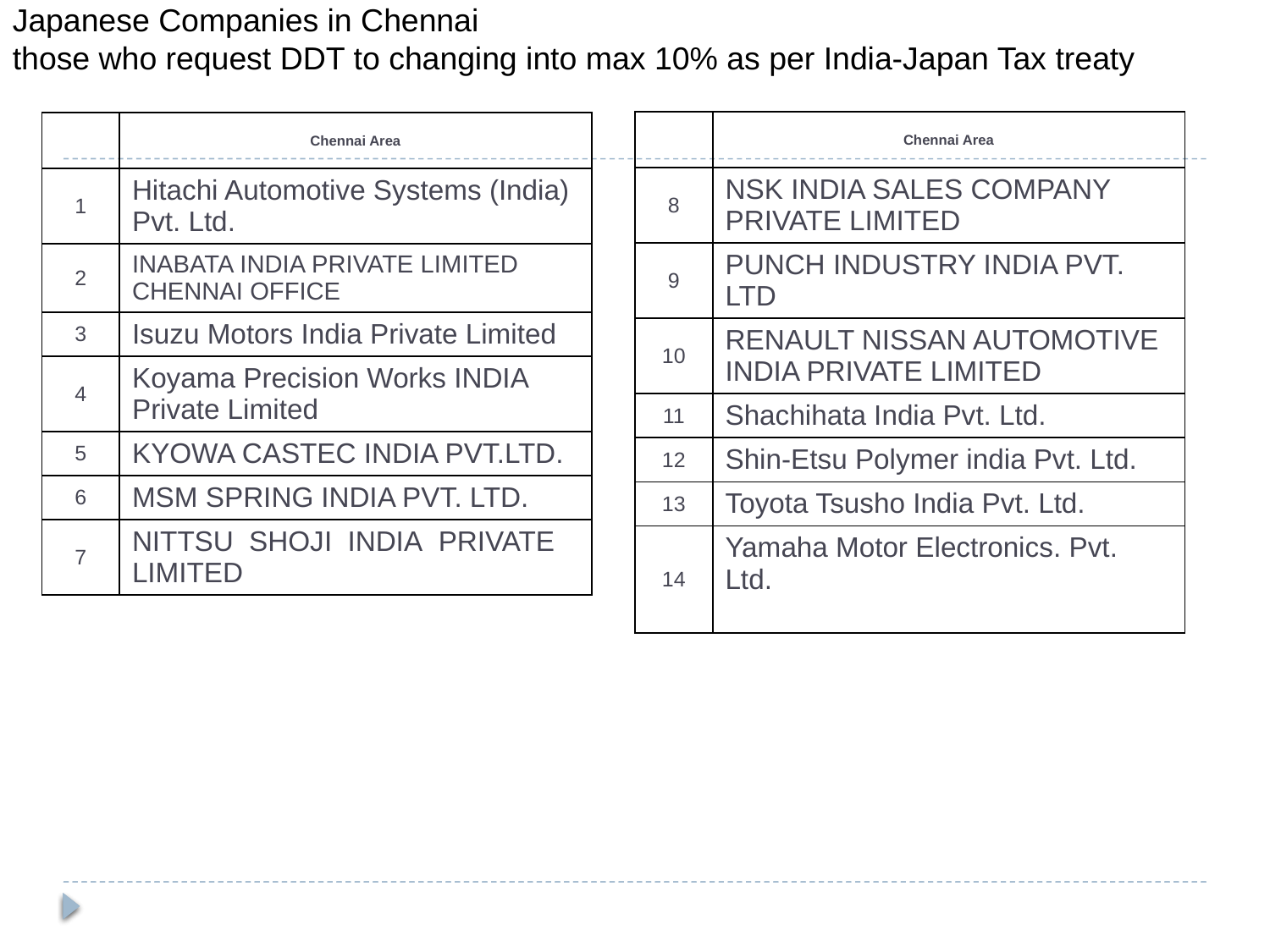

Japanese Companies in Chennai                                                                                     those who request DDT to changing into max 10% as per India-Japan Tax treaty
|  | Chennai Area |
| --- | --- |
| 8 | NSK INDIA SALES COMPANY PRIVATE LIMITED |
| 9 | PUNCH INDUSTRY INDIA PVT. LTD |
| 10 | RENAULT NISSAN AUTOMOTIVE INDIA PRIVATE LIMITED |
| 11 | Shachihata India Pvt. Ltd. |
| 12 | Shin-Etsu Polymer india Pvt. Ltd. |
| 13 | Toyota Tsusho India Pvt. Ltd. |
| 14 | Yamaha Motor Electronics. Pvt. Ltd. |
|  | Chennai Area |
| --- | --- |
| 1 | Hitachi Automotive Systems (India) Pvt. Ltd. |
| 2 | INABATA INDIA PRIVATE LIMITED CHENNAI OFFICE |
| 3 | Isuzu Motors India Private Limited |
| 4 | Koyama Precision Works INDIA Private Limited |
| 5 | KYOWA CASTEC INDIA PVT.LTD. |
| 6 | MSM SPRING INDIA PVT. LTD. |
| 7 | NITTSU  SHOJI  INDIA  PRIVATE  LIMITED |